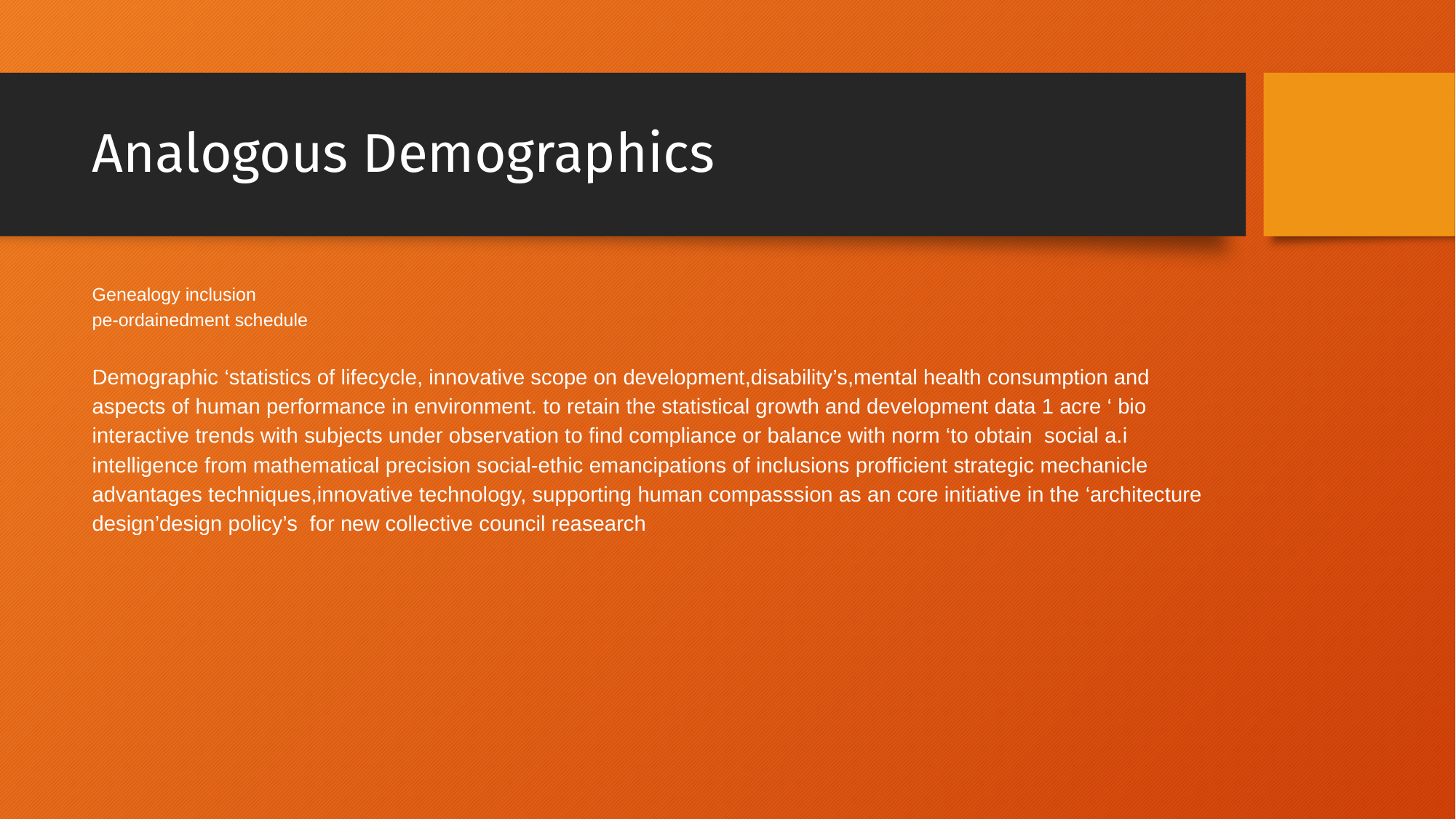

# Analogous Demographics
Genealogy inclusion
pe-ordainedment schedule

Demographic ‘statistics of lifecycle, innovative scope on development,disability’s,mental health consumption and aspects of human performance in environment. to retain the statistical growth and development data 1 acre ‘ bio interactive trends with subjects under observation to find compliance or balance with norm ‘to obtain  social a.i intelligence from mathematical precision social-ethic emancipations of inclusions profficient strategic mechanicle advantages techniques,innovative technology, supporting human compasssion as an core initiative in the ‘architecture design’design policy’s  for new collective council reasearch